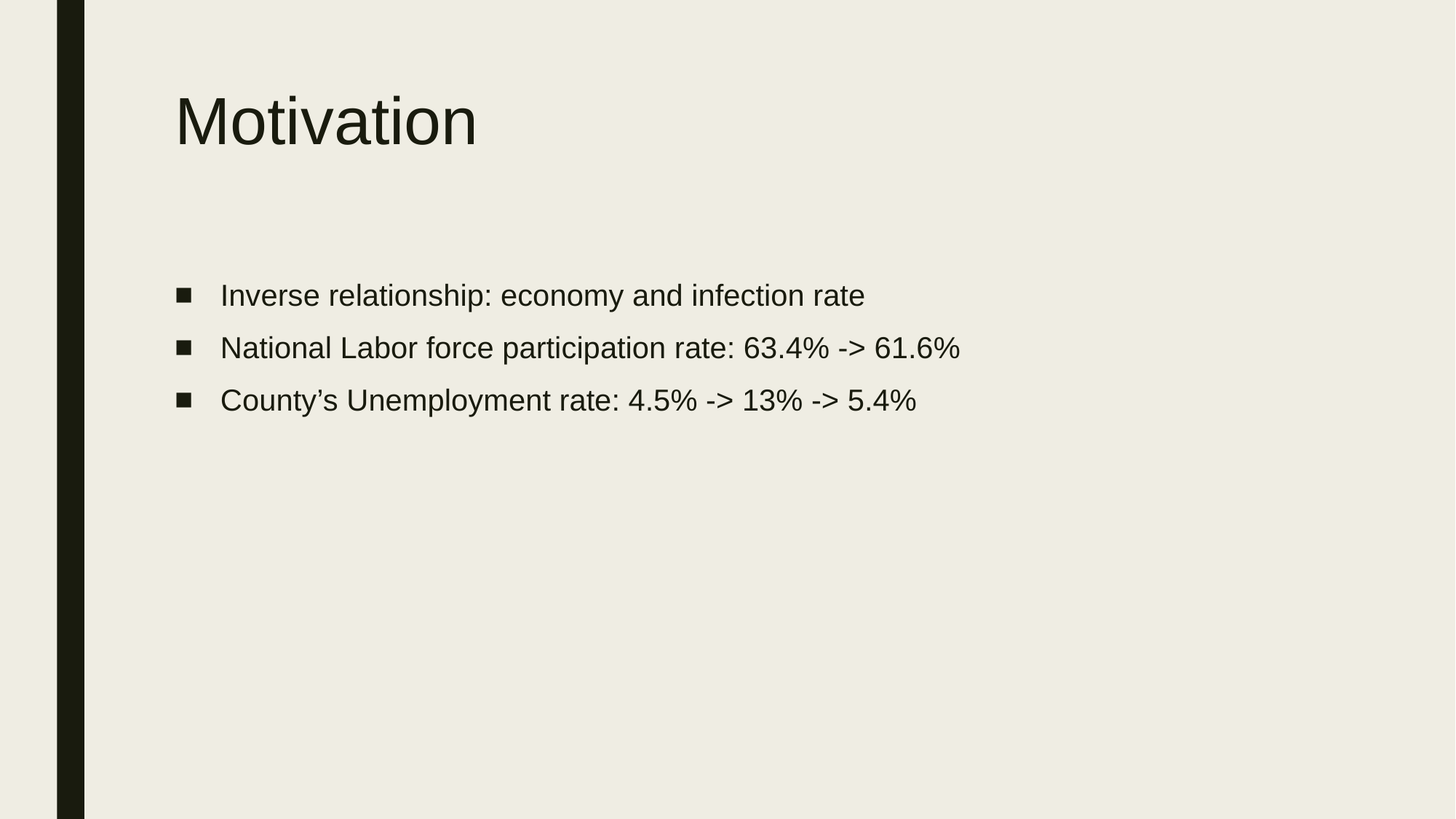

# Motivation
Inverse relationship: economy and infection rate
National Labor force participation rate: 63.4% -> 61.6%
County’s Unemployment rate: 4.5% -> 13% -> 5.4%